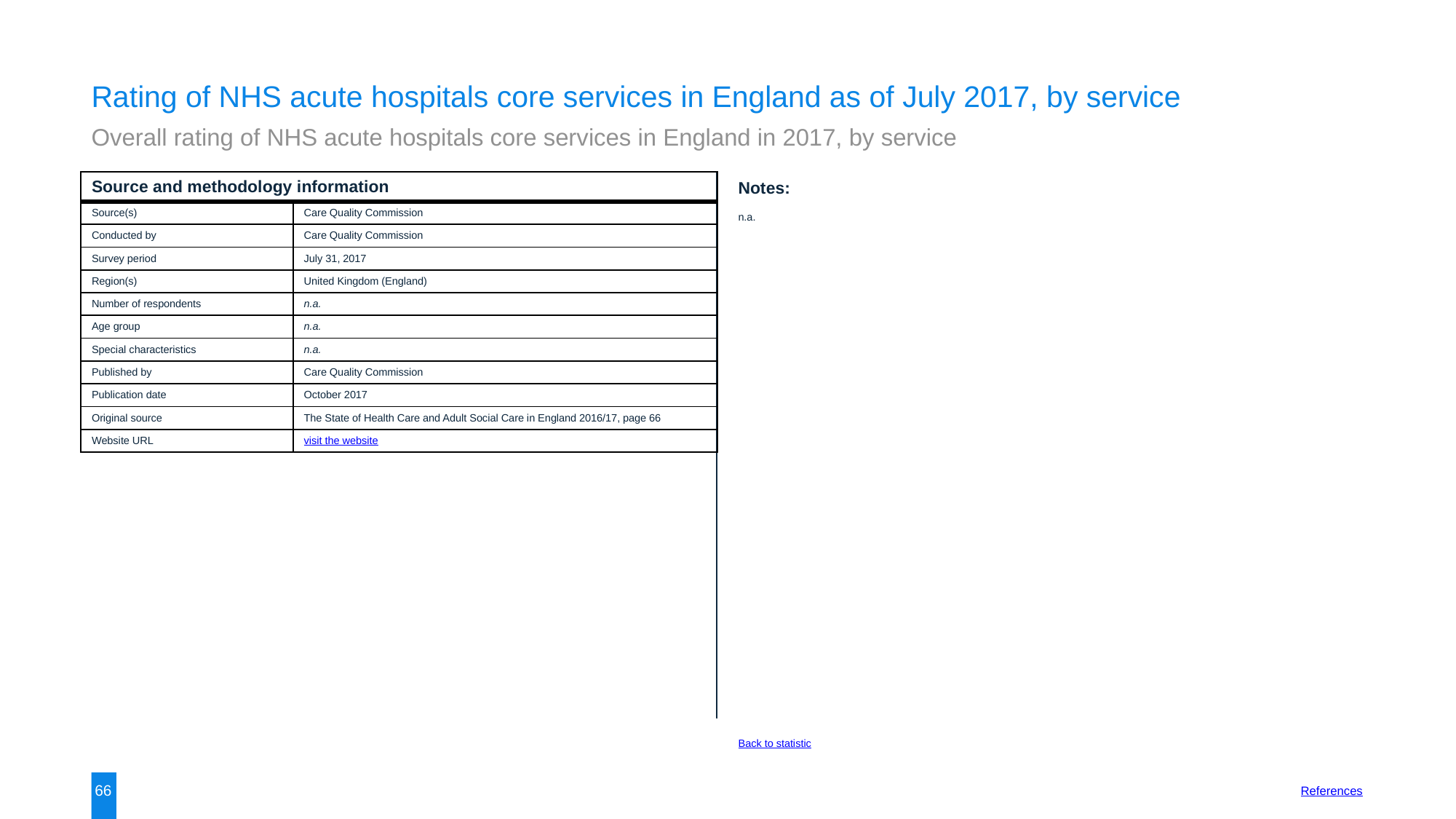

Rating of NHS acute hospitals core services in England as of July 2017, by service
Overall rating of NHS acute hospitals core services in England in 2017, by service
| Source and methodology information |  |
| --- | --- |
| Source(s) | Care Quality Commission |
| Conducted by | Care Quality Commission |
| Survey period | July 31, 2017 |
| Region(s) | United Kingdom (England) |
| Number of respondents | n.a. |
| Age group | n.a. |
| Special characteristics | n.a. |
| Published by | Care Quality Commission |
| Publication date | October 2017 |
| Original source | The State of Health Care and Adult Social Care in England 2016/17, page 66 |
| Website URL | visit the website |

Notes:

n.a.
Back to statistic

66
References